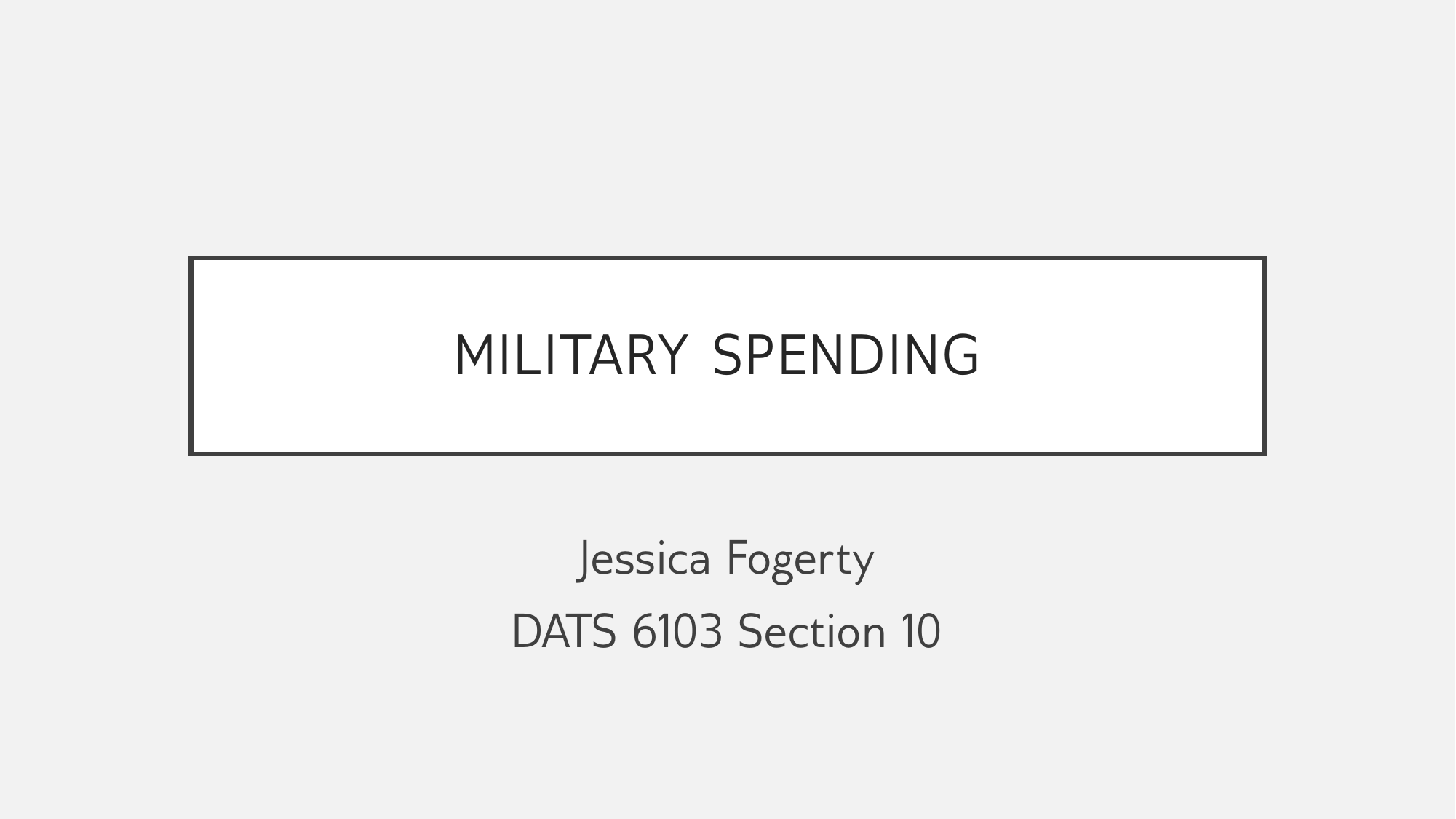

# Military Spending
Jessica Fogerty
DATS 6103 Section 10